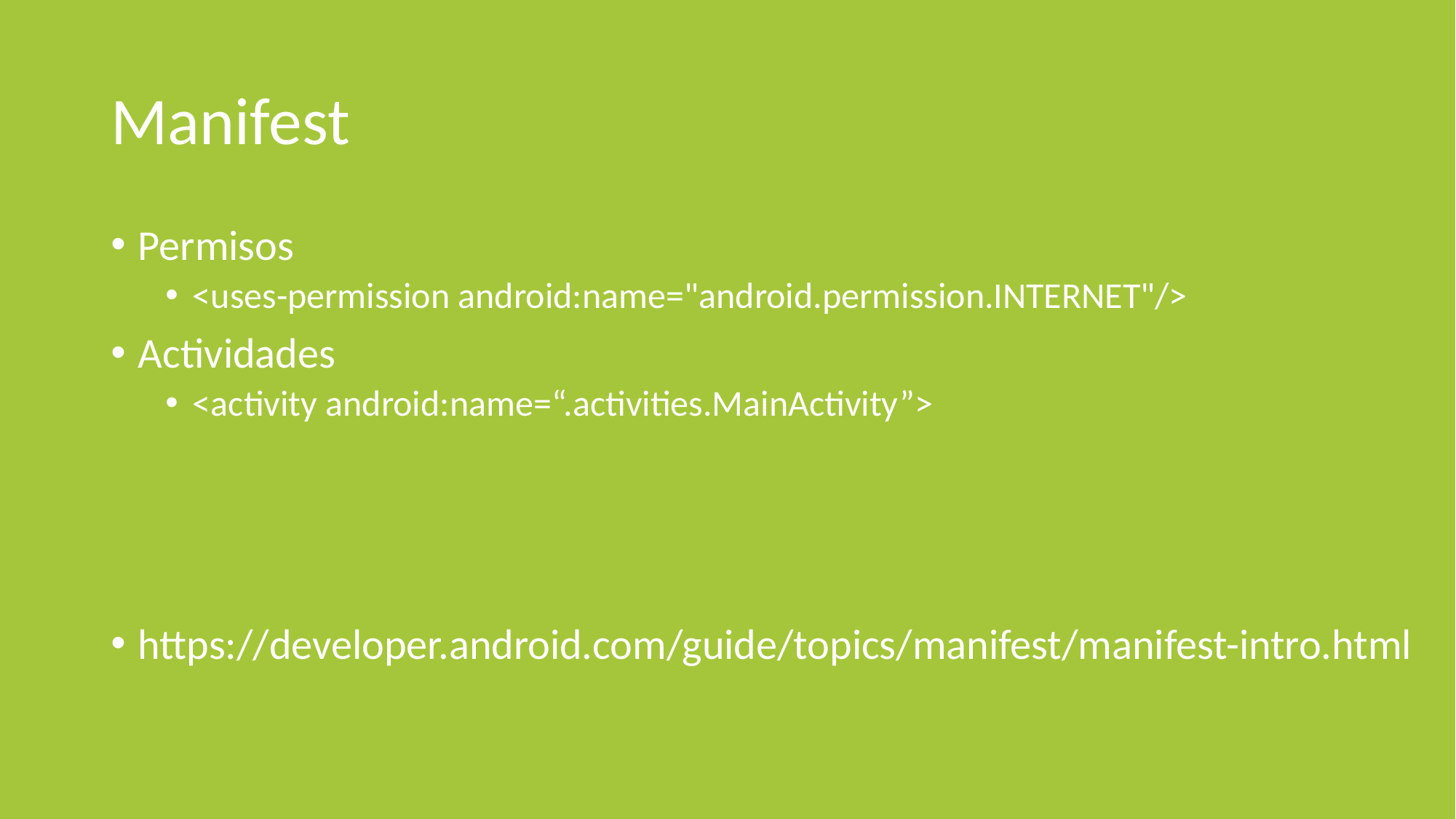

# Manifest
Permisos
<uses-permission android:name="android.permission.INTERNET"/>
Actividades
<activity android:name=“.activities.MainActivity”>

https://developer.android.com/guide/topics/manifest/manifest-intro.html